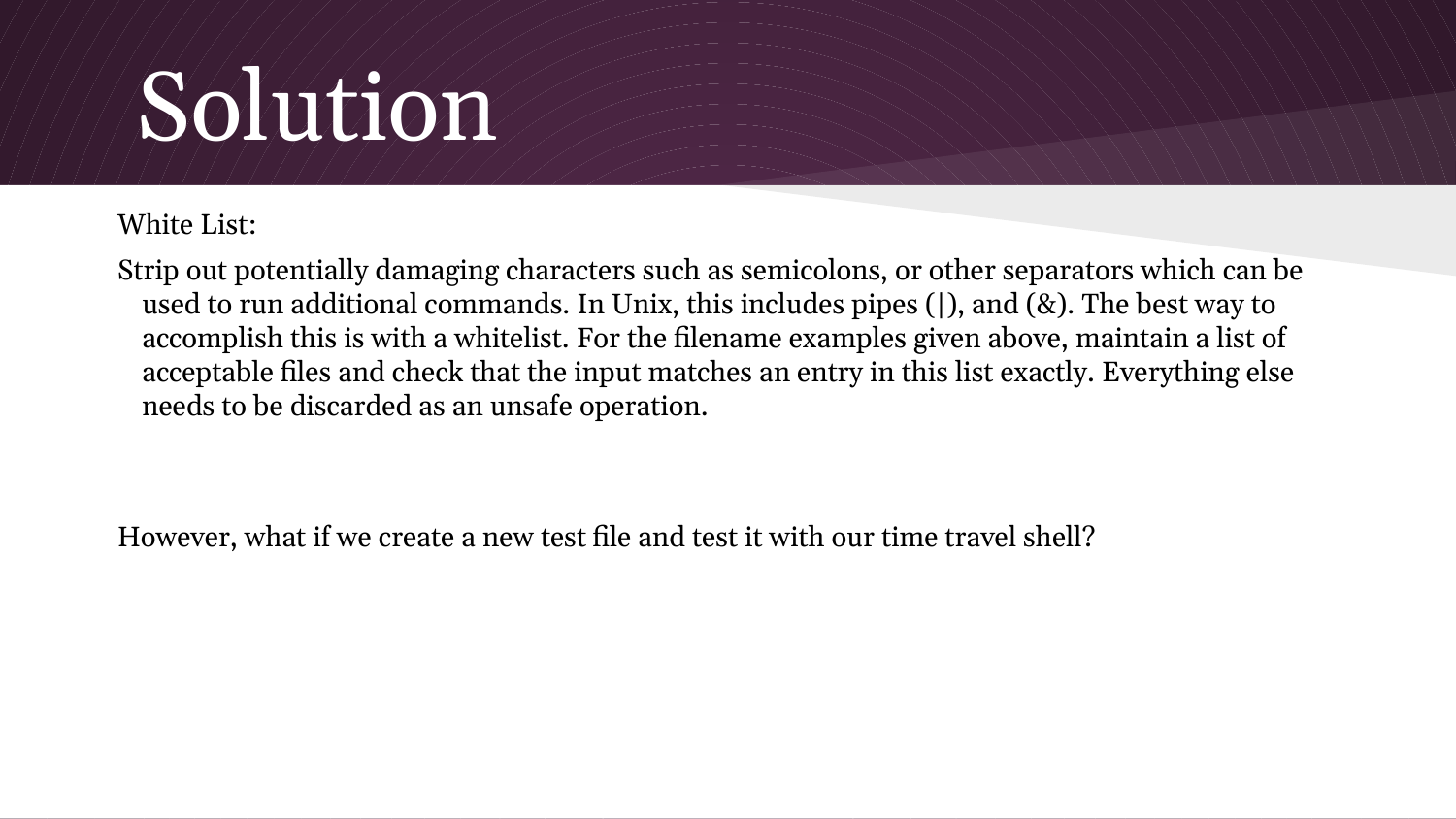

# Solution
White List:
Strip out potentially damaging characters such as semicolons, or other separators which can be used to run additional commands. In Unix, this includes pipes (|), and (&). The best way to accomplish this is with a whitelist. For the filename examples given above, maintain a list of acceptable files and check that the input matches an entry in this list exactly. Everything else needs to be discarded as an unsafe operation.

However, what if we create a new test file and test it with our time travel shell?